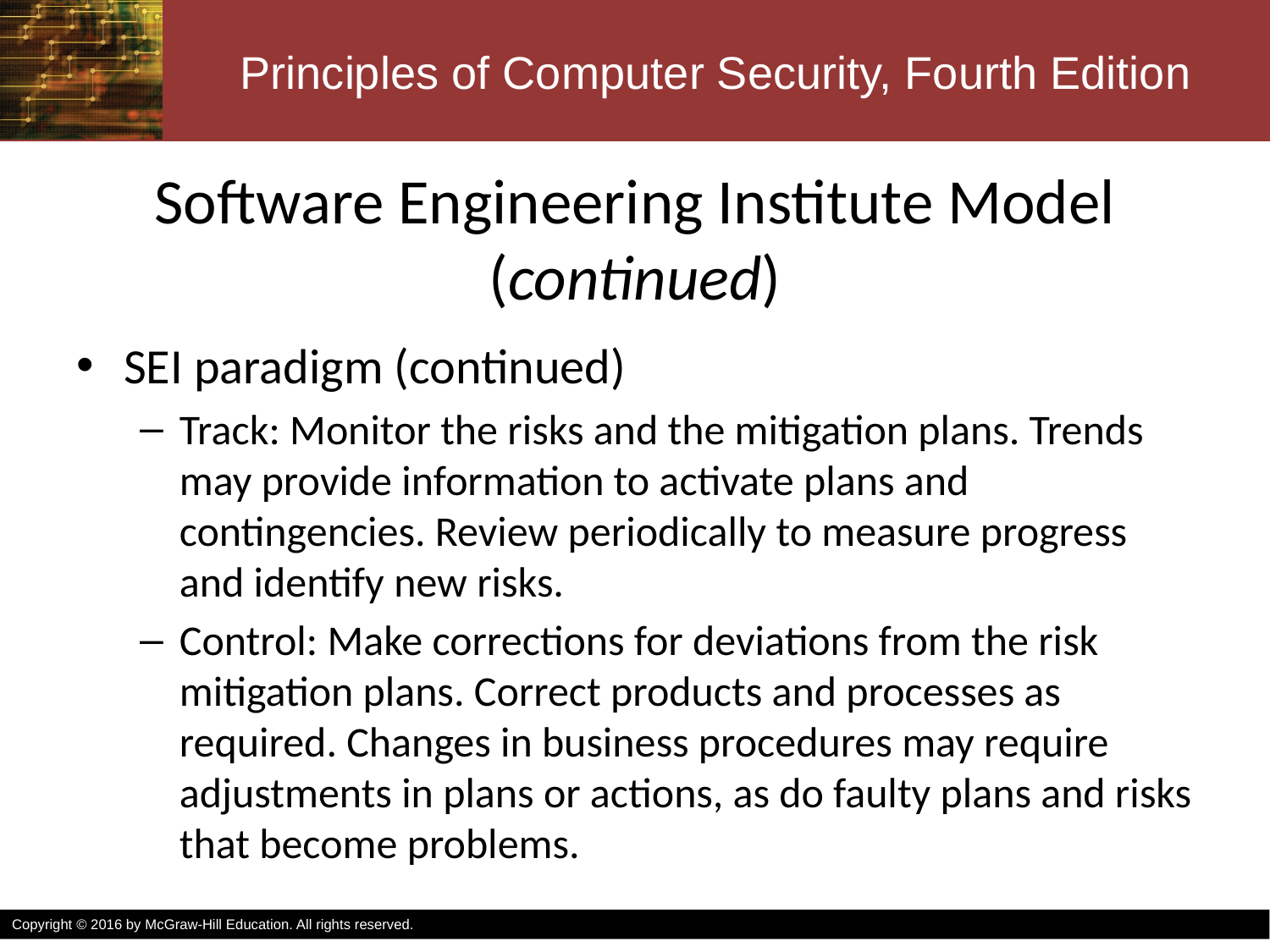

# Software Engineering Institute Model (continued)
SEI paradigm (continued)
Track: Monitor the risks and the mitigation plans. Trends may provide information to activate plans and contingencies. Review periodically to measure progress and identify new risks.
Control: Make corrections for deviations from the risk mitigation plans. Correct products and processes as required. Changes in business procedures may require adjustments in plans or actions, as do faulty plans and risks that become problems.